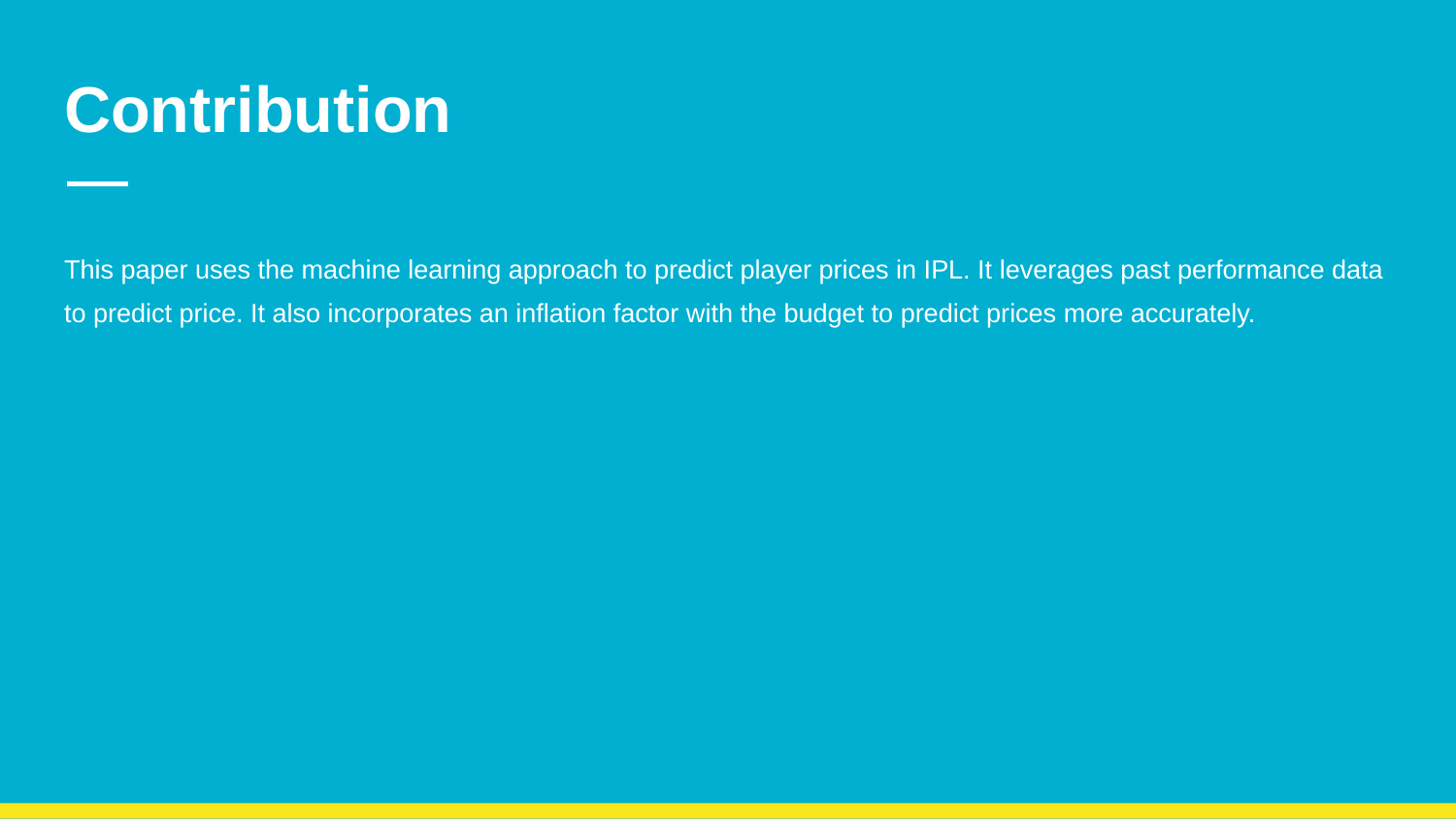

# Contribution
This paper uses the machine learning approach to predict player prices in IPL. It leverages past performance data to predict price. It also incorporates an inflation factor with the budget to predict prices more accurately.